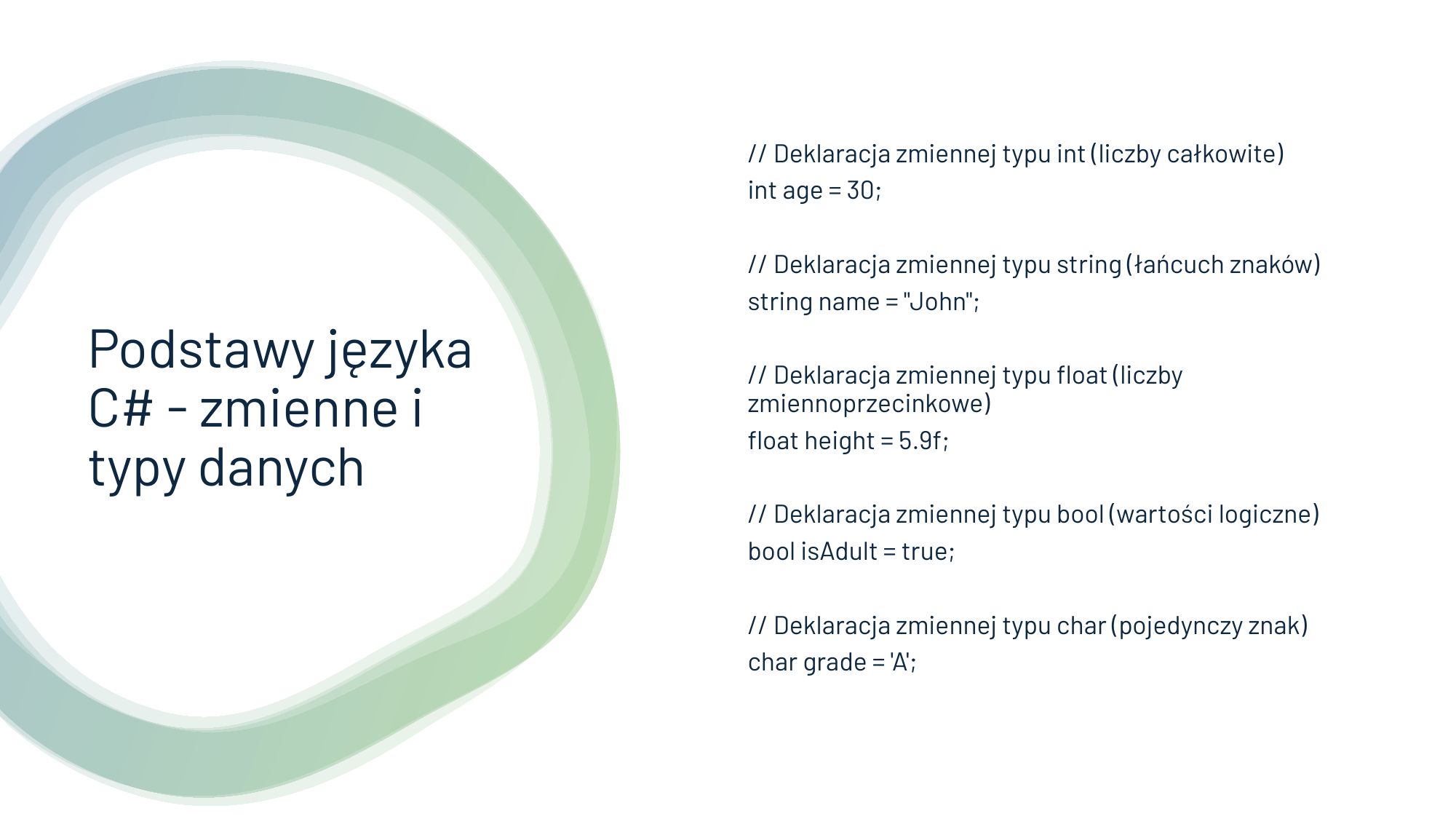

// Deklaracja zmiennej typu int (liczby całkowite)
int age = 30;

// Deklaracja zmiennej typu string (łańcuch znaków)
string name = "John";

// Deklaracja zmiennej typu float (liczby zmiennoprzecinkowe)
float height = 5.9f;

// Deklaracja zmiennej typu bool (wartości logiczne)
bool isAdult = true;

// Deklaracja zmiennej typu char (pojedynczy znak)
char grade = 'A';
# Podstawy języka C# - zmienne i typy danych